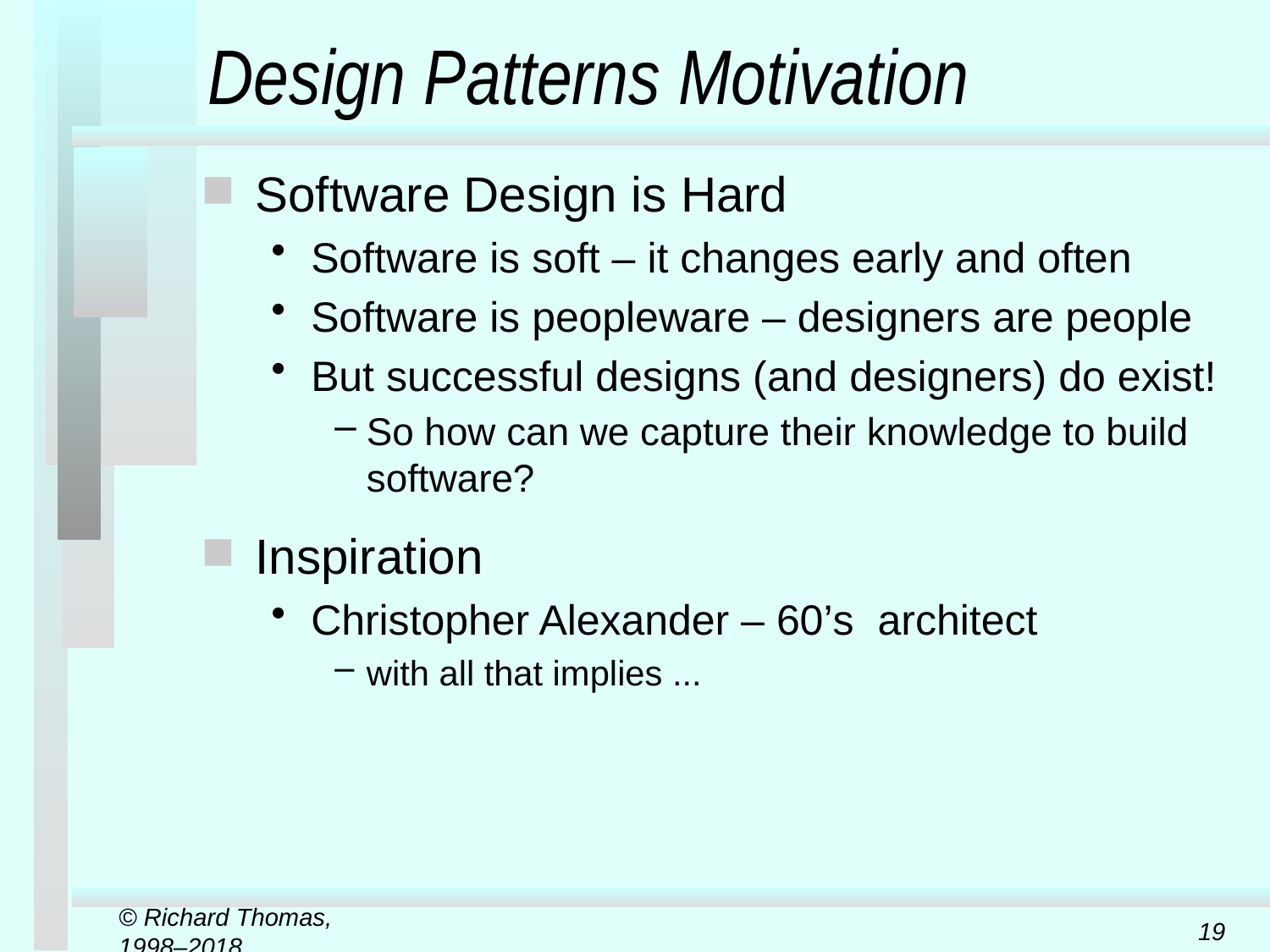

# Design Patterns Motivation
Software Design is Hard
Software is soft – it changes early and often
Software is peopleware – designers are people
But successful designs (and designers) do exist!
So how can we capture their knowledge to build software?
Inspiration
Christopher Alexander – 60’s  architect
with all that implies ...
© Richard Thomas, 1998–2018
19